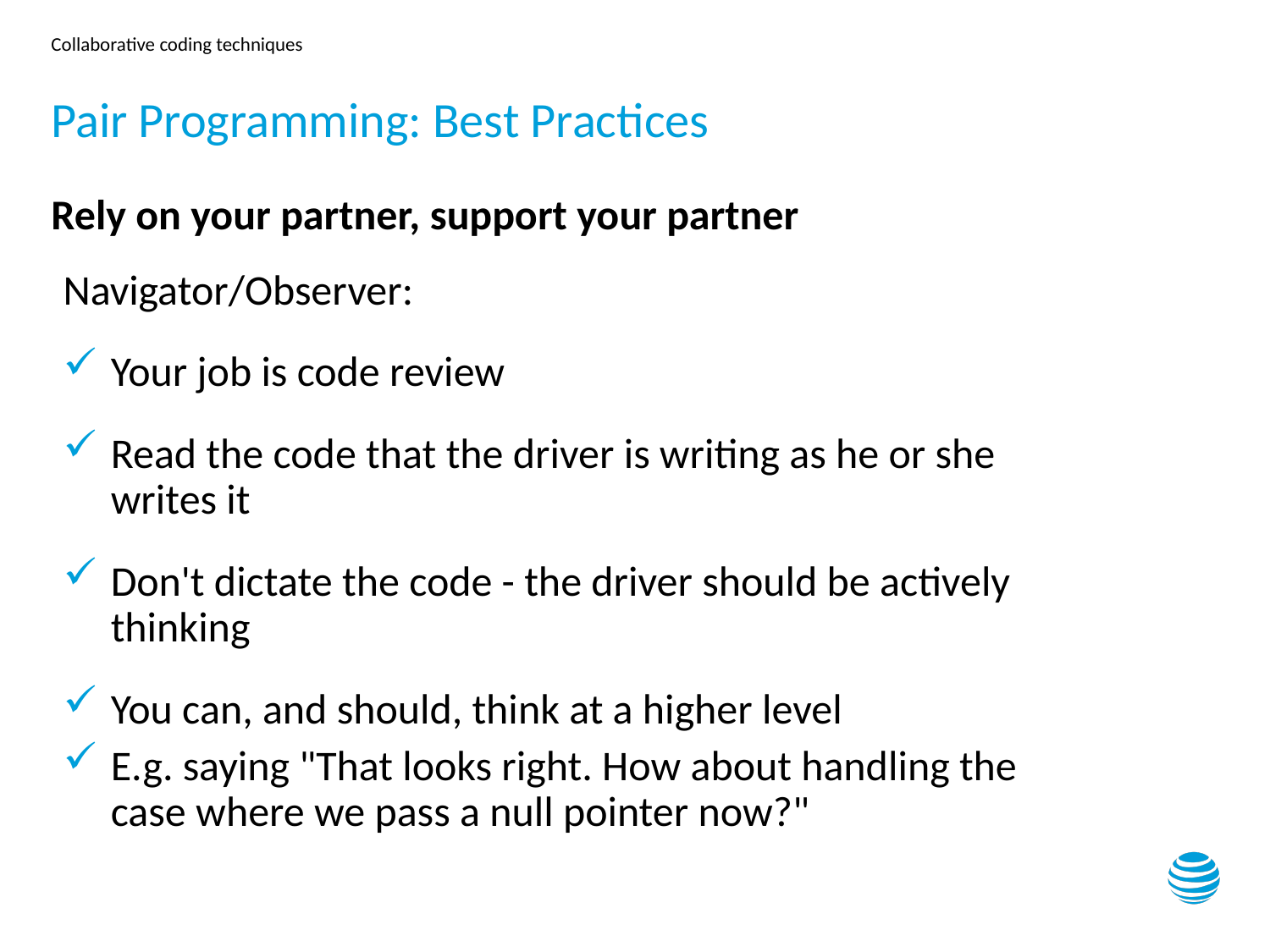

Pair Programming: Best Practices
# Rely on your partner, support your partner
Navigator/Observer:

Your job is code review

Read the code that the driver is writing as he or she writes it

Don't dictate the code - the driver should be actively thinking

You can, and should, think at a higher level
E.g. saying "That looks right. How about handling the case where we pass a null pointer now?"